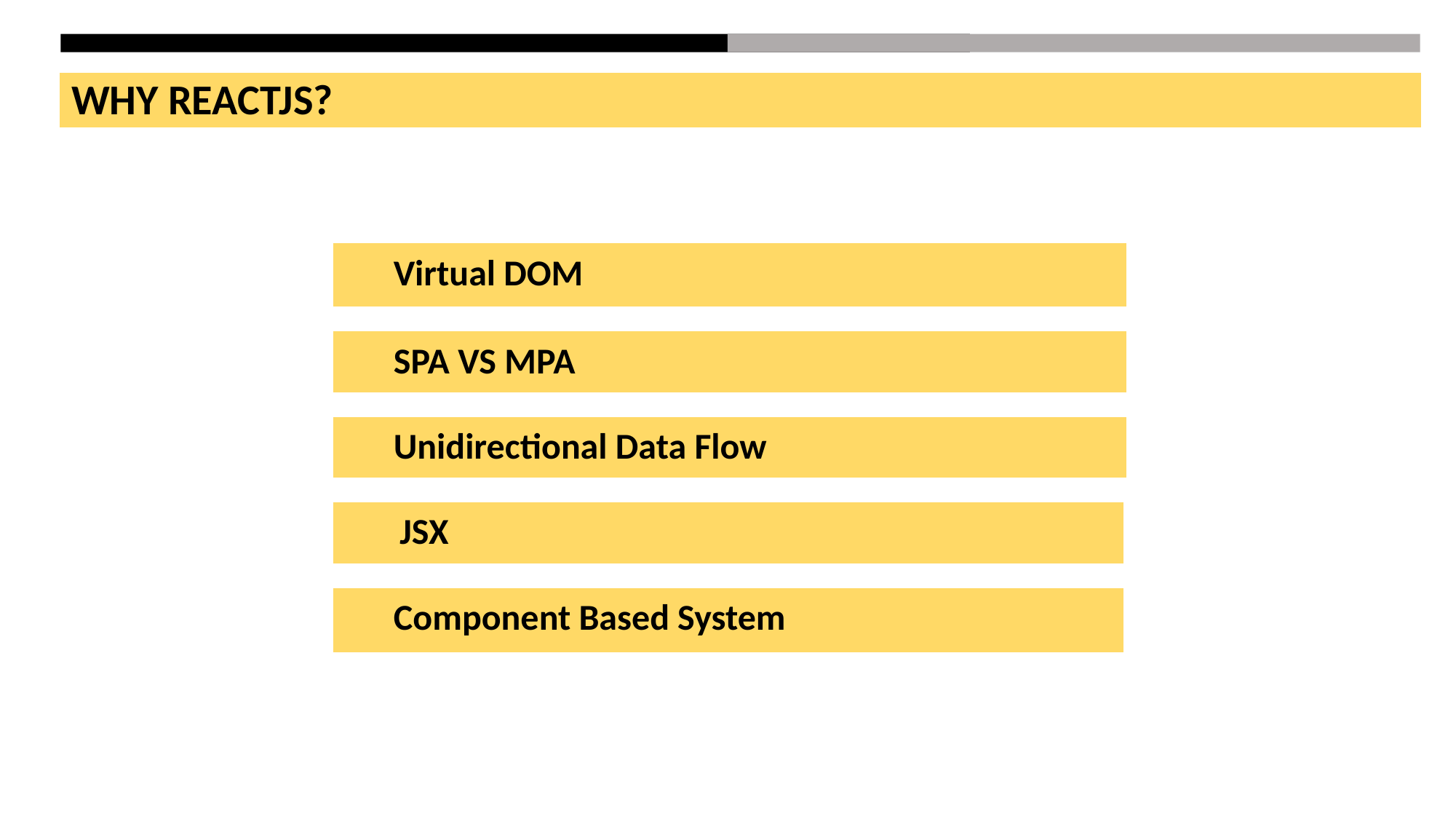

WHY REACTJS?

      Virtual DOM
      SPA VS MPA
      Unidirectional Data Flow
        JSX
      Component Based System